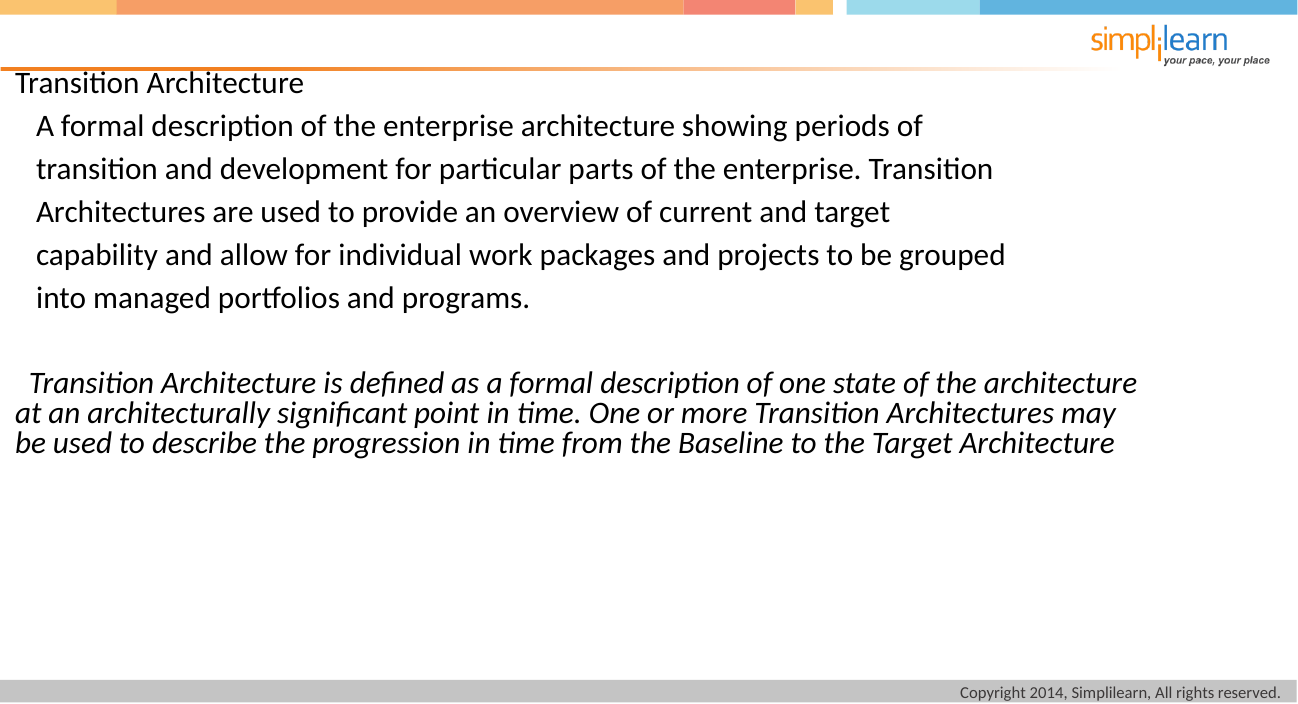

Transition Architecture
   A formal description of the enterprise architecture showing periods of
   transition and development for particular parts of the enterprise. Transition
   Architectures are used to provide an overview of current and target
   capability and allow for individual work packages and projects to be grouped
   into managed portfolios and programs.

  Transition Architecture is defined as a formal description of one state of the architecture at an architecturally significant point in time. One or more Transition Architectures may be used to describe the progression in time from the Baseline to the Target Architecture